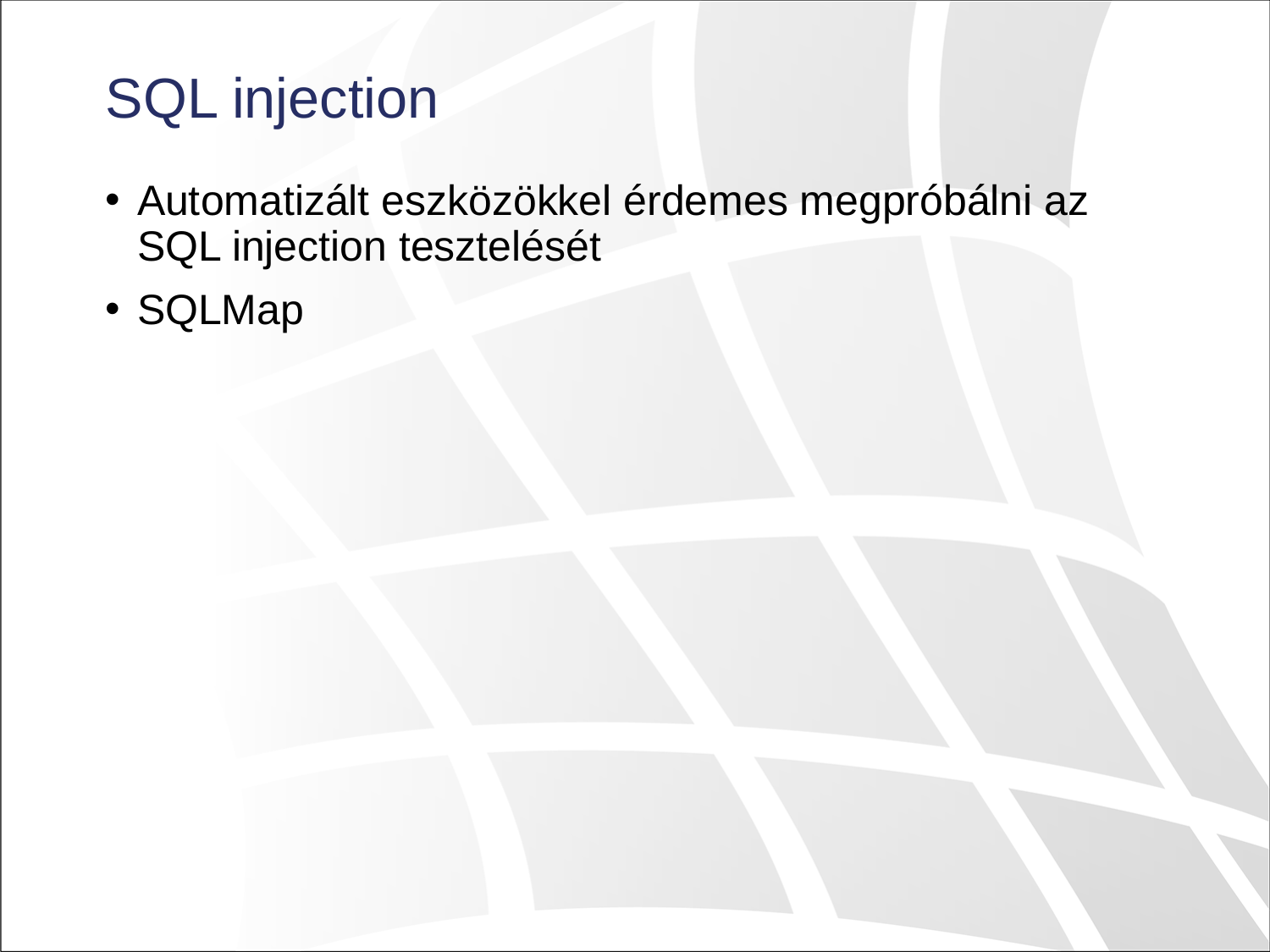

# SQL injection
Automatizált eszközökkel érdemes megpróbálni az SQL injection tesztelését
SQLMap